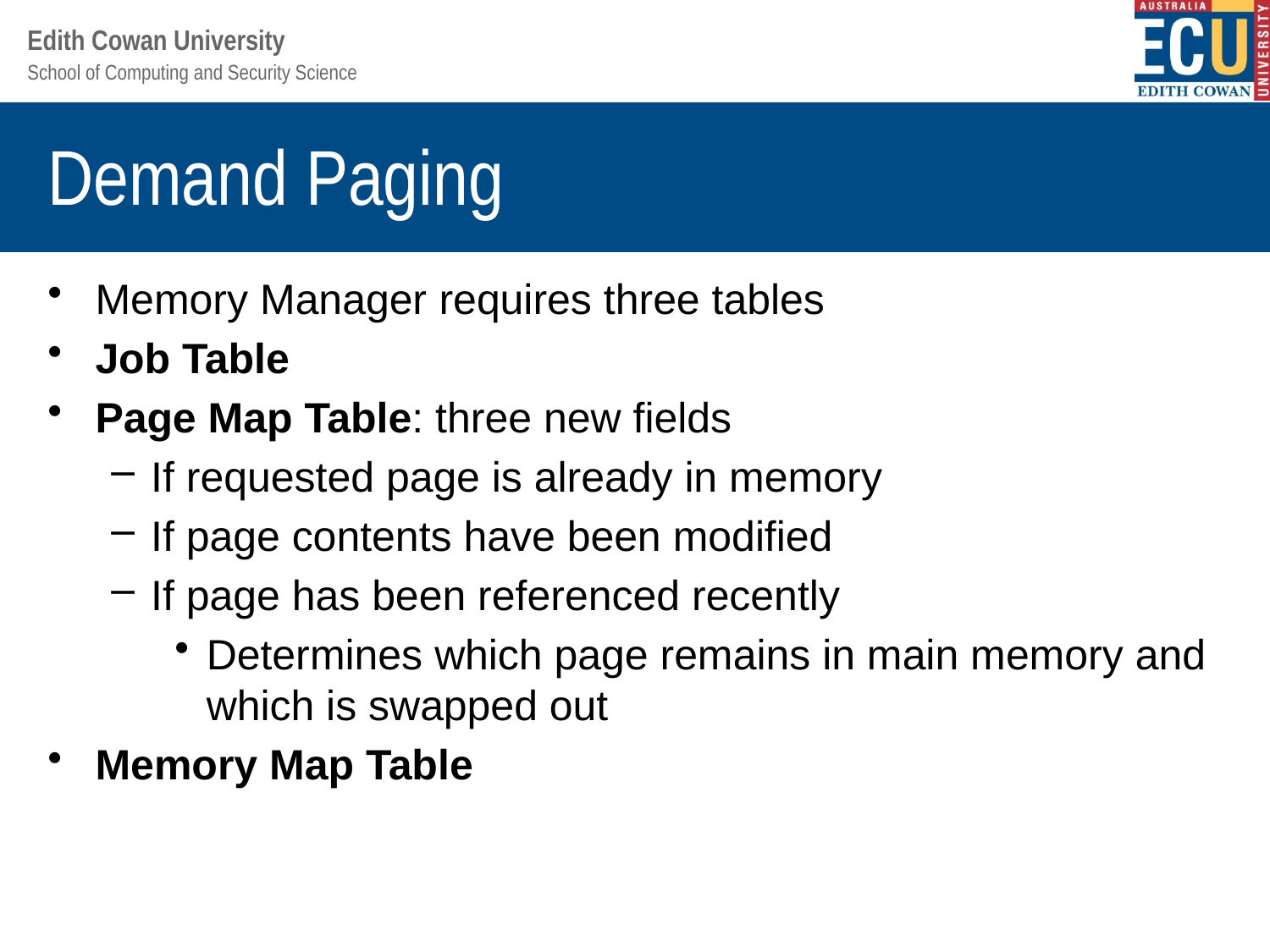

# Demand Paging
Memory Manager requires three tables
Job Table
Page Map Table: three new fields
If requested page is already in memory
If page contents have been modified
If page has been referenced recently
Determines which page remains in main memory and which is swapped out
Memory Map Table